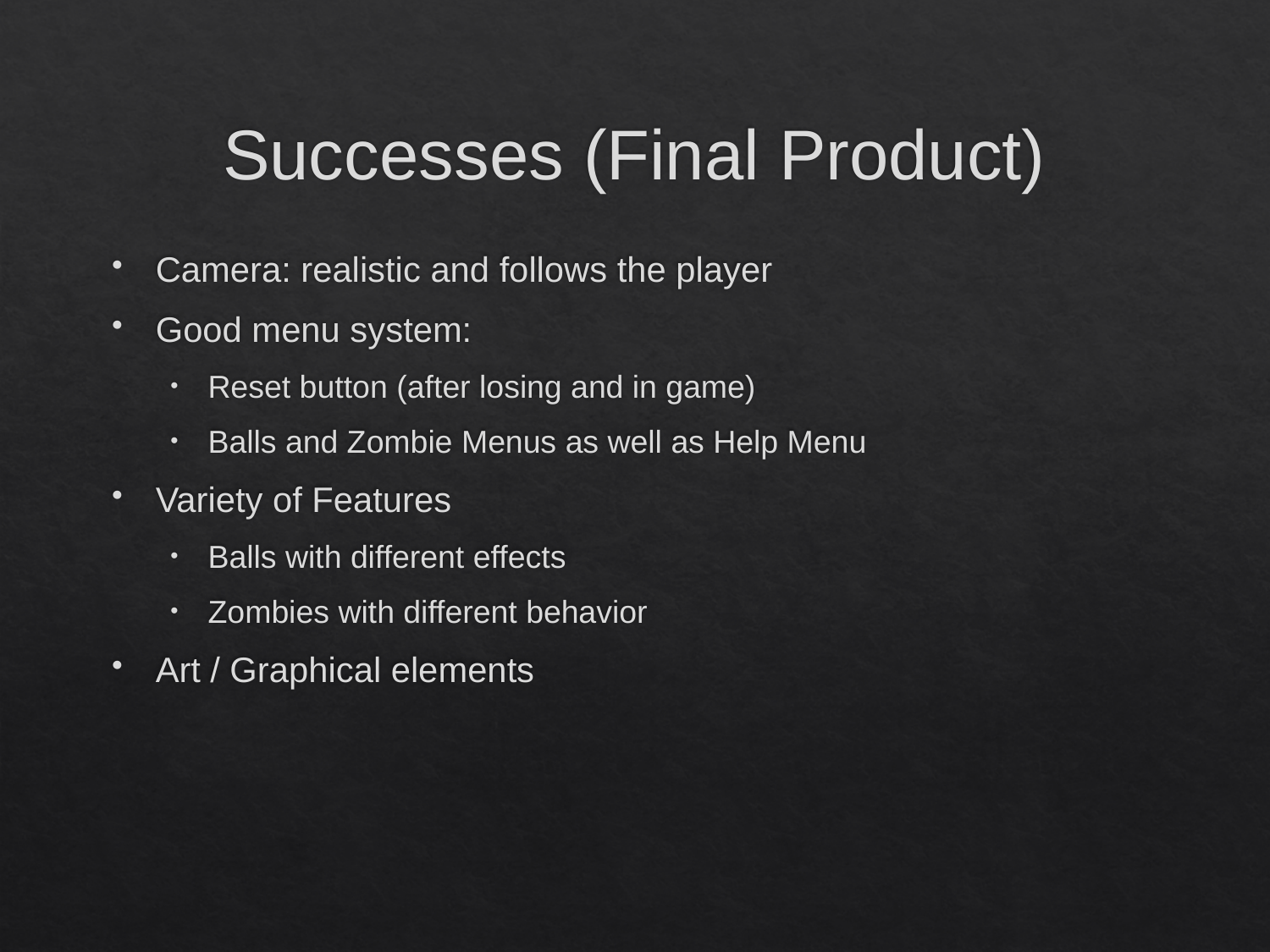

# Successes (Final Product)
Camera: realistic and follows the player
Good menu system:
Reset button (after losing and in game)
Balls and Zombie Menus as well as Help Menu
Variety of Features
Balls with different effects
Zombies with different behavior
Art / Graphical elements